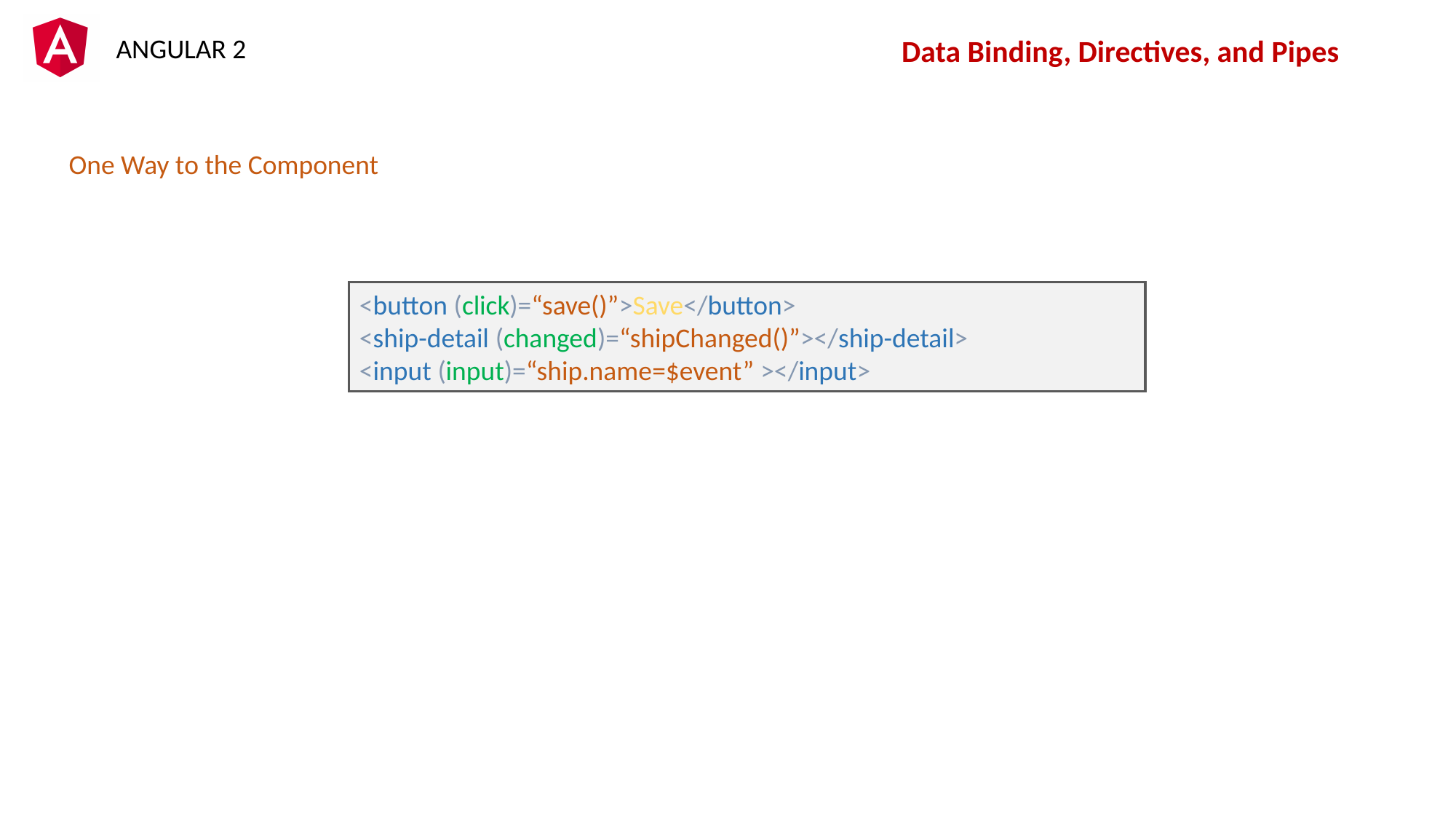

Data Binding, Directives, and Pipes
One Way to the Component
<button (click)=“save()”>Save</button>
<ship-detail (changed)=“shipChanged()”></ship-detail>
<input (input)=“ship.name=$event” ></input>